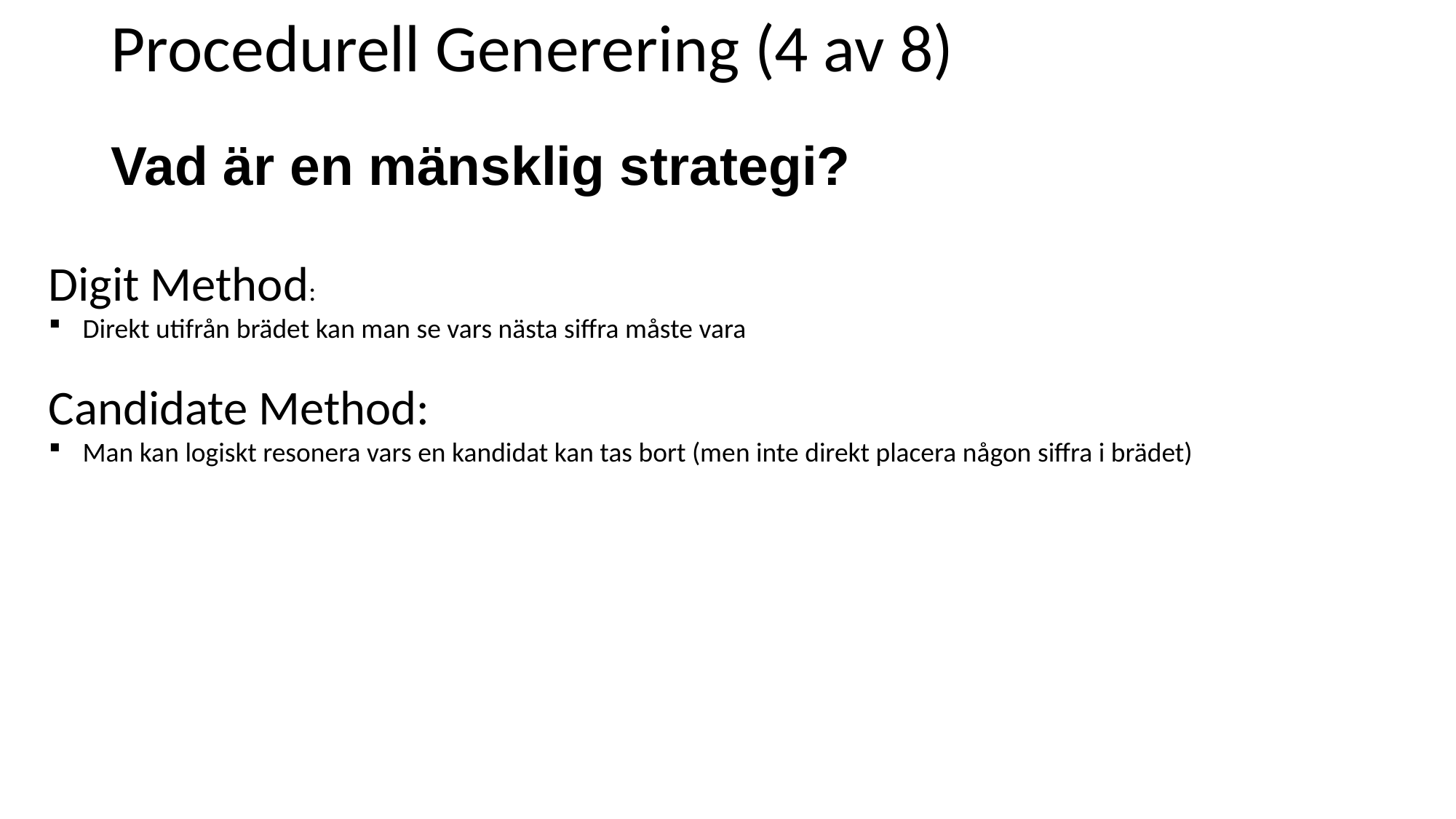

# Procedurell Generering (4 av 8)
Vad är en mänsklig strategi?
Digit Method:
Direkt utifrån brädet kan man se vars nästa siffra måste vara

Candidate Method:
Man kan logiskt resonera vars en kandidat kan tas bort (men inte direkt placera någon siffra i brädet)